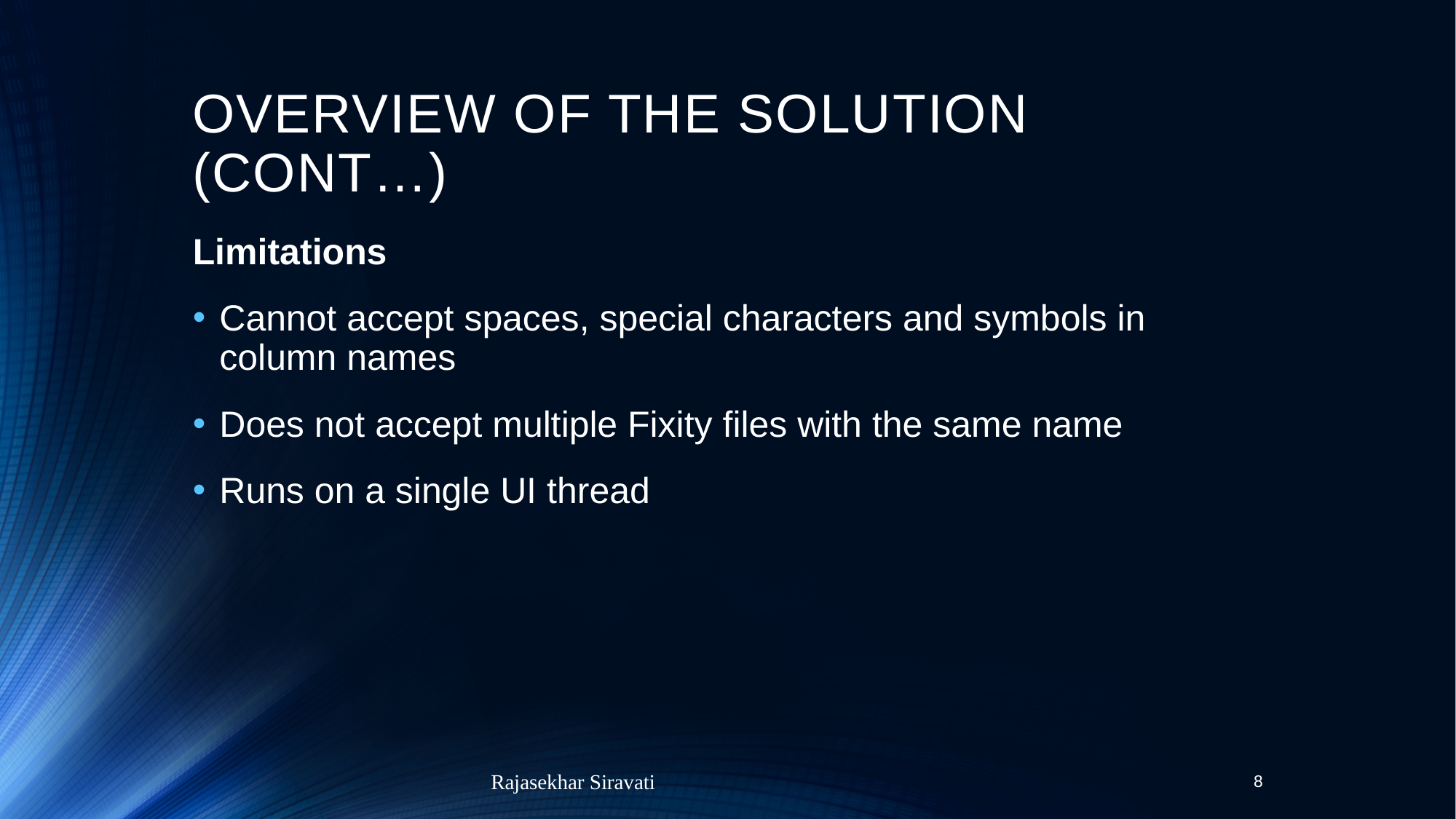

# OVERVIEW OF THE SOLUTION (CONT…)
Limitations
Cannot accept spaces, special characters and symbols in column names
Does not accept multiple Fixity files with the same name
Runs on a single UI thread
Rajasekhar Siravati
8